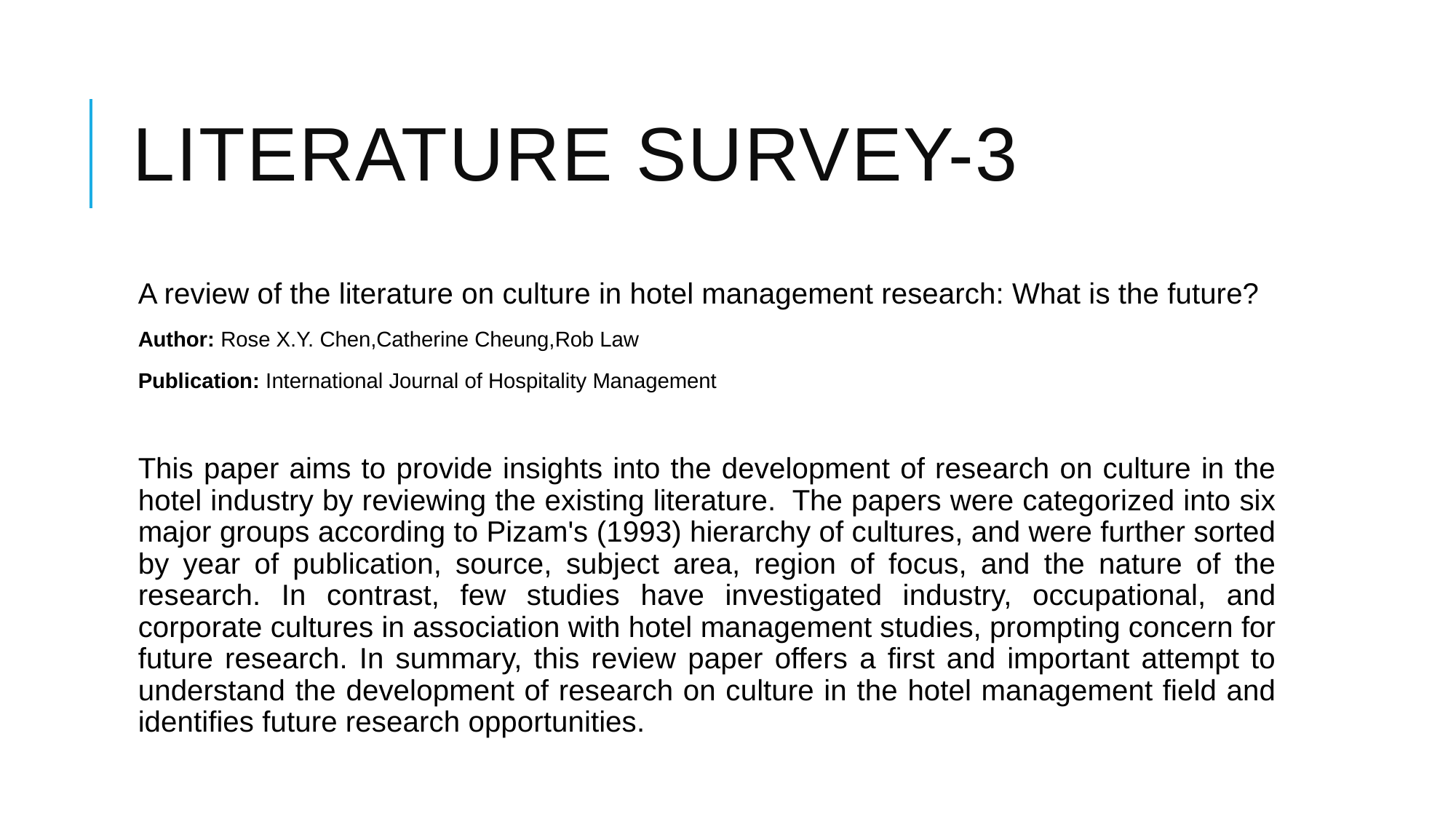

# LITERATURE SURVEY-3
A review of the literature on culture in hotel management research: What is the future?
Author: Rose X.Y. Chen,Catherine Cheung,Rob Law
Publication: International Journal of Hospitality Management

This paper aims to provide insights into the development of research on culture in the hotel industry by reviewing the existing literature.  The papers were categorized into six major groups according to Pizam's (1993) hierarchy of cultures, and were further sorted by year of publication, source, subject area, region of focus, and the nature of the research. In contrast, few studies have investigated industry, occupational, and corporate cultures in association with hotel management studies, prompting concern for future research. In summary, this review paper offers a first and important attempt to understand the development of research on culture in the hotel management field and identifies future research opportunities.